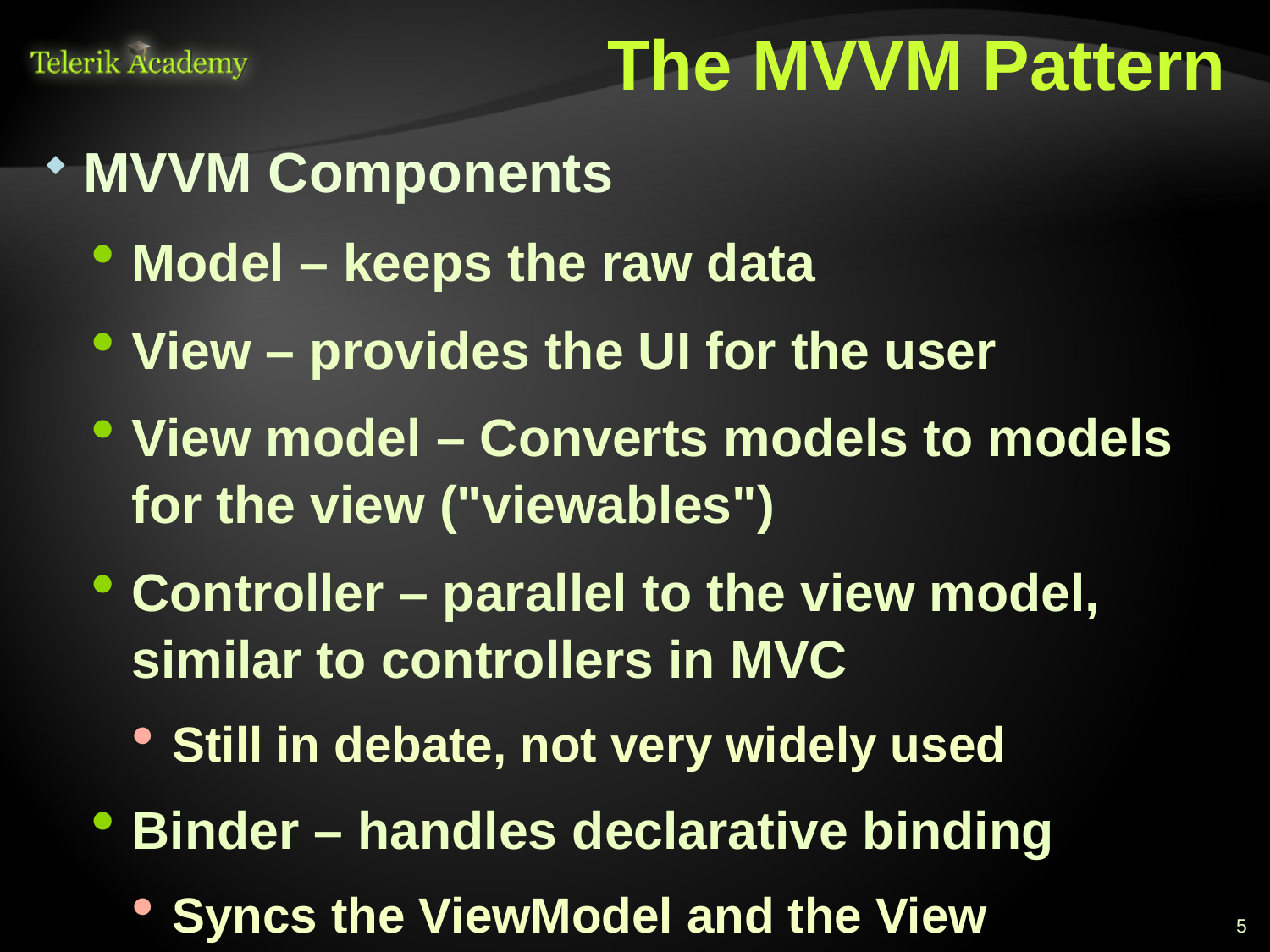

# The MVVM Pattern
MVVM Components
Model – keeps the raw data
View – provides the UI for the user
View model – Converts models to models for the view ("viewables")
Controller – parallel to the view model, similar to controllers in MVC
Still in debate, not very widely used
Binder – handles declarative binding
Syncs the ViewModel and the View
5